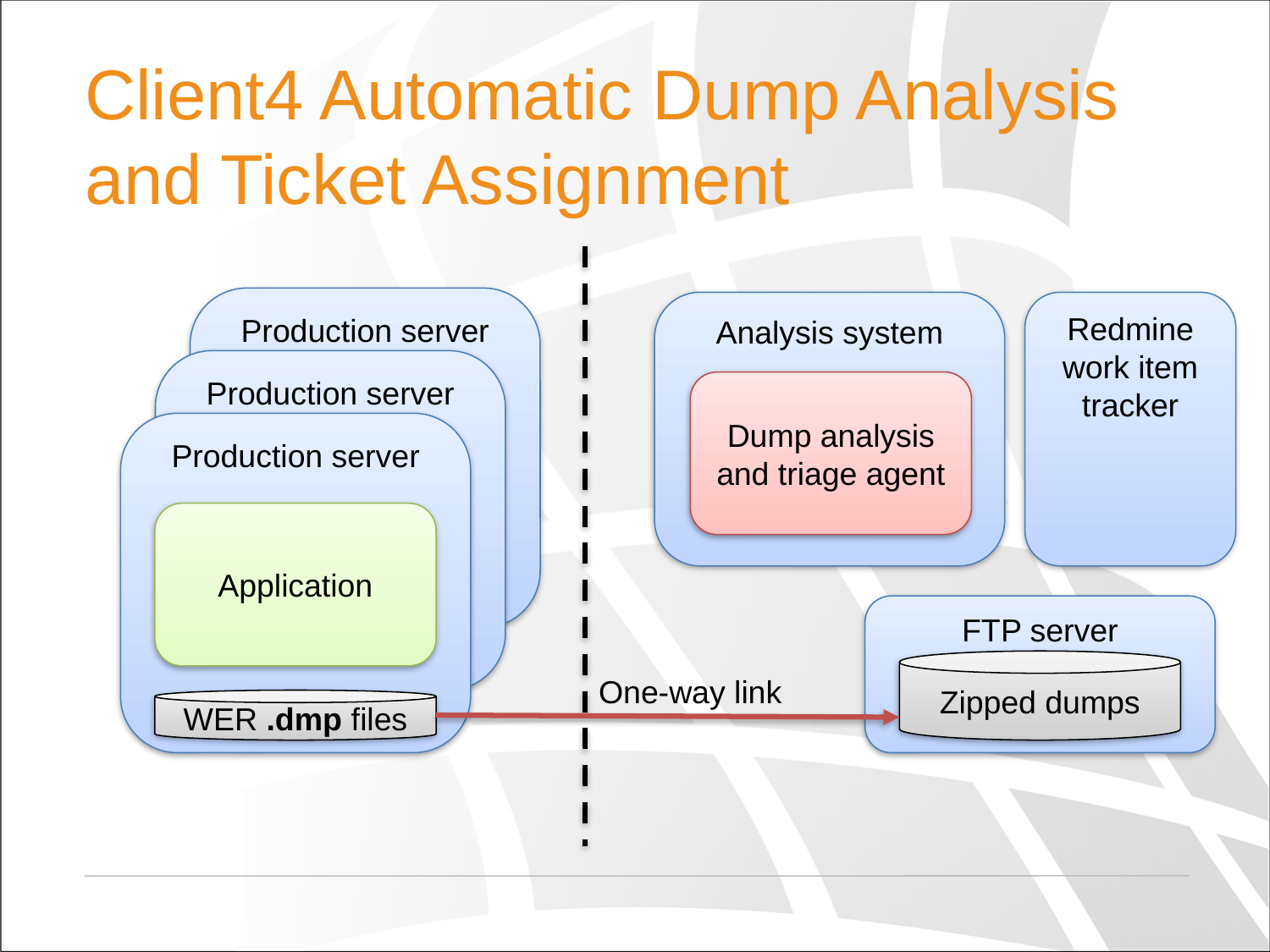

# Client4 Automatic Dump Analysis and Ticket Assignment
Production server
Redmine work item tracker
Analysis system
Production server
Dump analysis and triage agent
Production server
Application
FTP server
Zipped dumps
One-way link
WER .dmp files